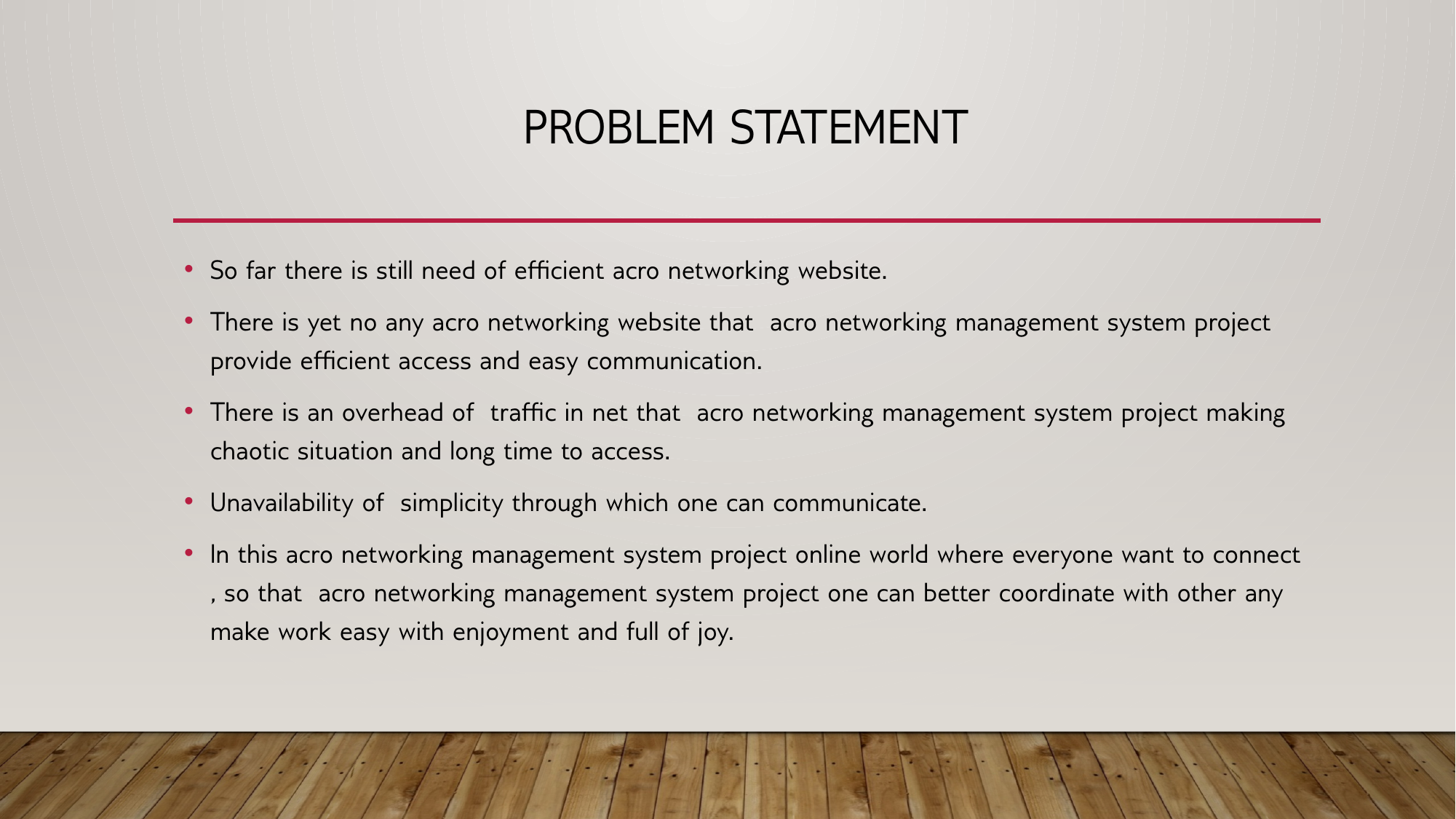

# Problem Statement
So far there is still need of efficient acro networking website.
There is yet no any acro networking website that  acro networking management system project provide efficient access and easy communication.
There is an overhead of  traffic in net that  acro networking management system project making chaotic situation and long time to access.
Unavailability of  simplicity through which one can communicate.
In this acro networking management system project online world where everyone want to connect , so that  acro networking management system project one can better coordinate with other any make work easy with enjoyment and full of joy.